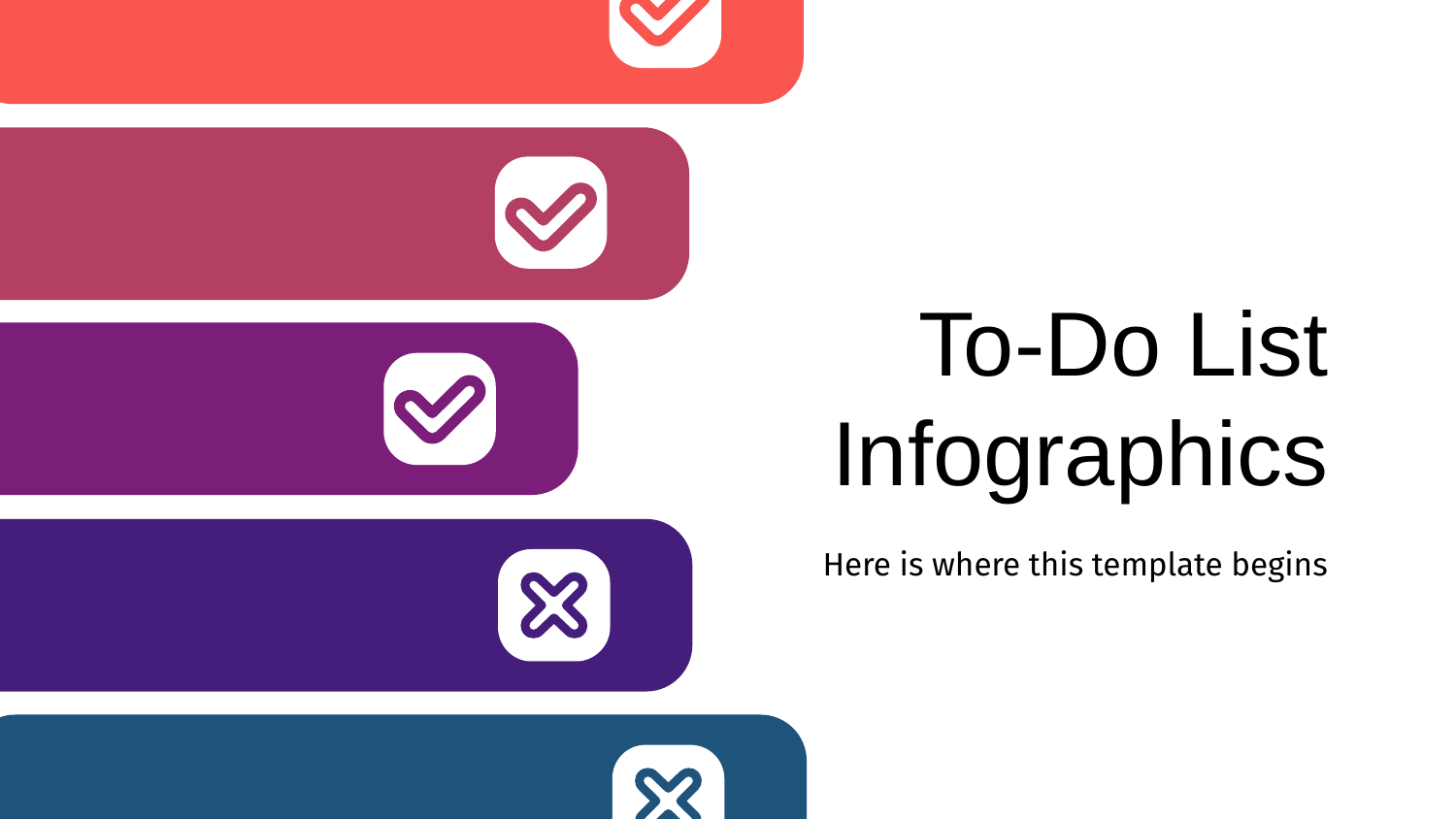

# To-Do List Infographics
Here is where this template begins